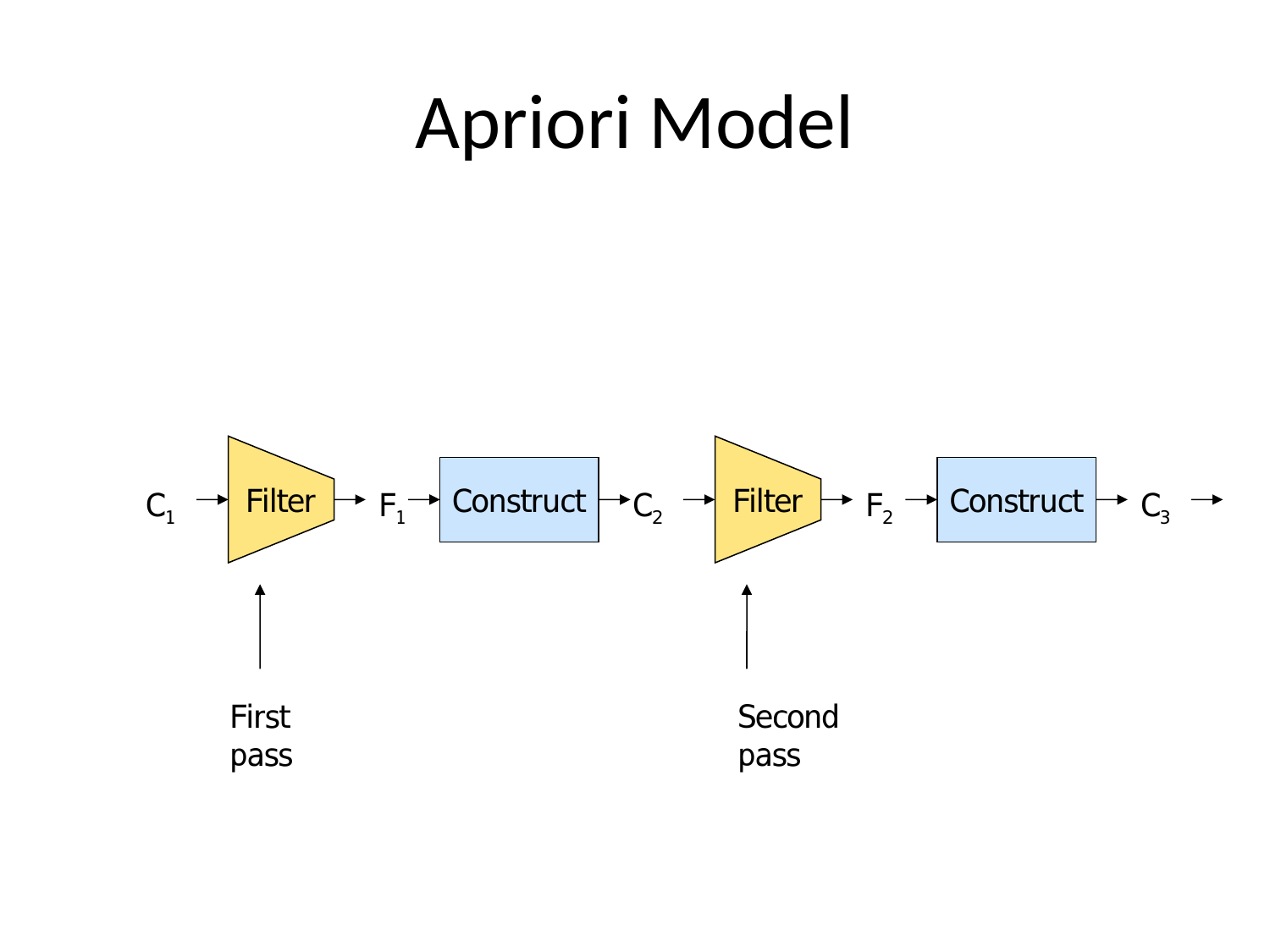

# Apriori Model

Filter
Filter
Construct
Construct
C1
F1
C2
F2
C3

First
pass
Second
pass